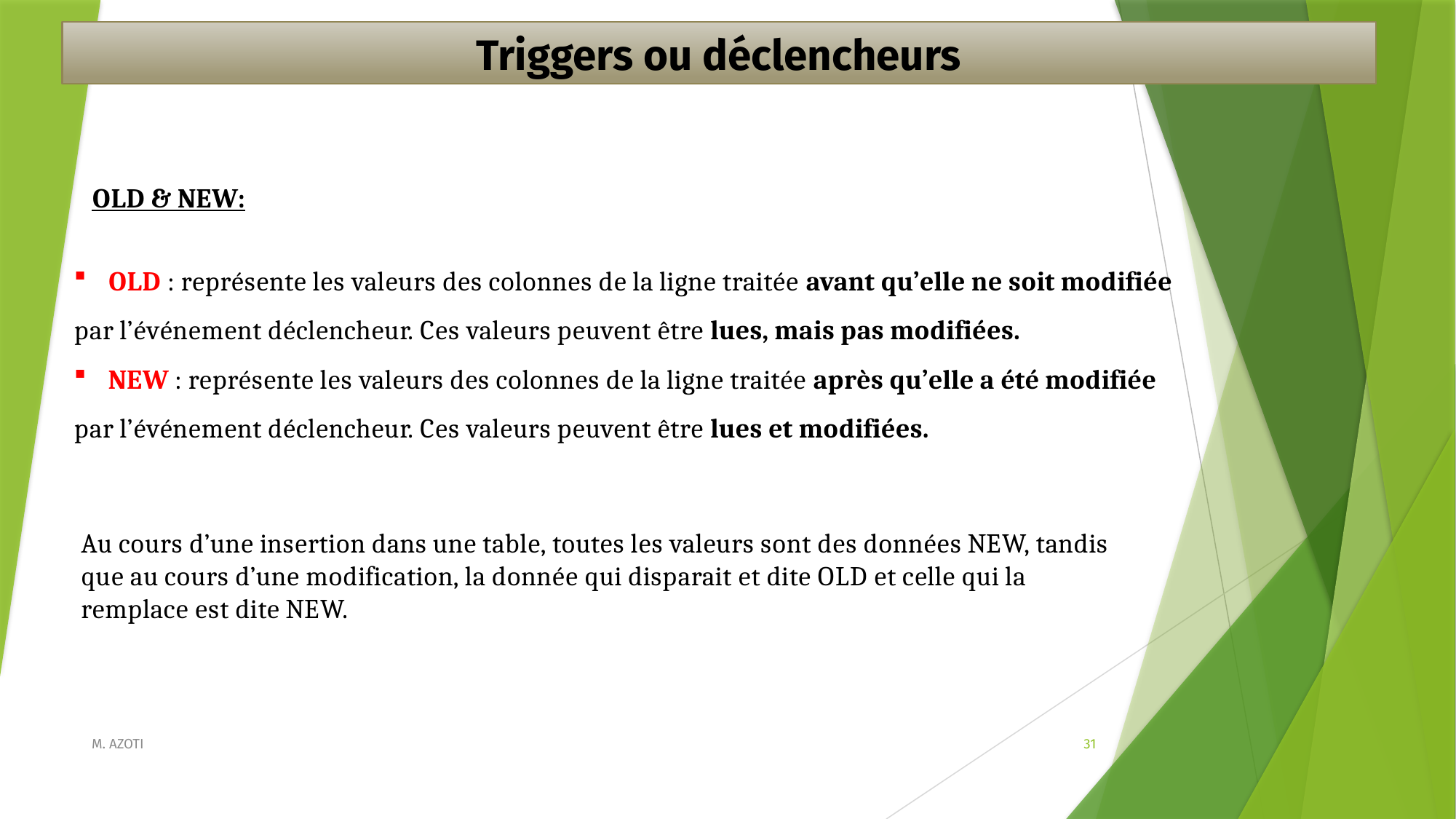

Triggers ou déclencheurs

OLD & NEW:
OLD : représente les valeurs des colonnes de la ligne traitée avant qu’elle ne soit modifiée
par l’événement déclencheur. Ces valeurs peuvent être lues, mais pas modifiées.
NEW : représente les valeurs des colonnes de la ligne traitée après qu’elle a été modifiée
par l’événement déclencheur. Ces valeurs peuvent être lues et modifiées.
Au cours d’une insertion dans une table, toutes les valeurs sont des données NEW, tandis que au cours d’une modification, la donnée qui disparait et dite OLD et celle qui la remplace est dite NEW.
M. AZOTI
31